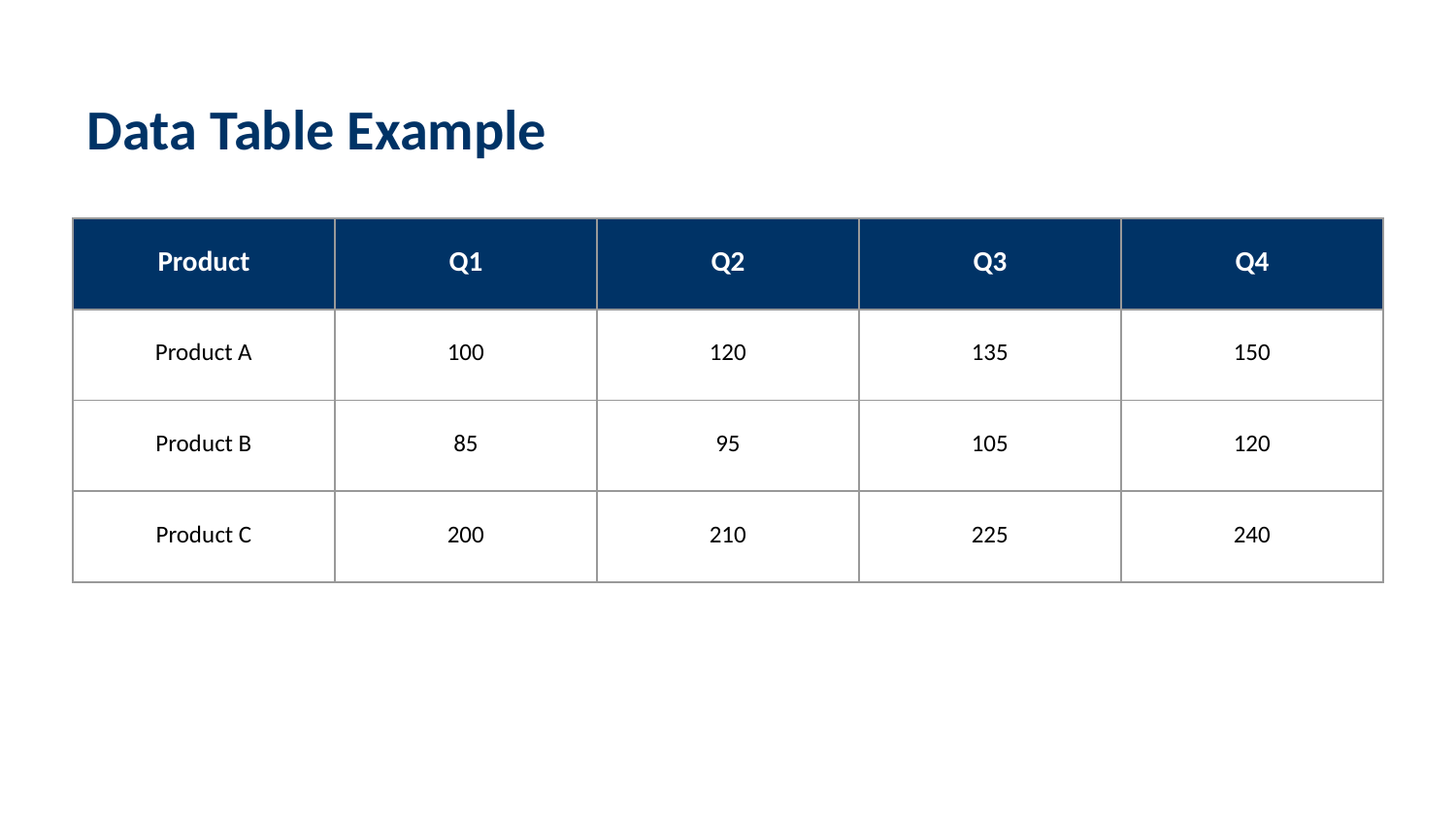

Data Table Example
| Product | Q1 | Q2 | Q3 | Q4 |
| --- | --- | --- | --- | --- |
| Product A | 100 | 120 | 135 | 150 |
| Product B | 85 | 95 | 105 | 120 |
| Product C | 200 | 210 | 225 | 240 |